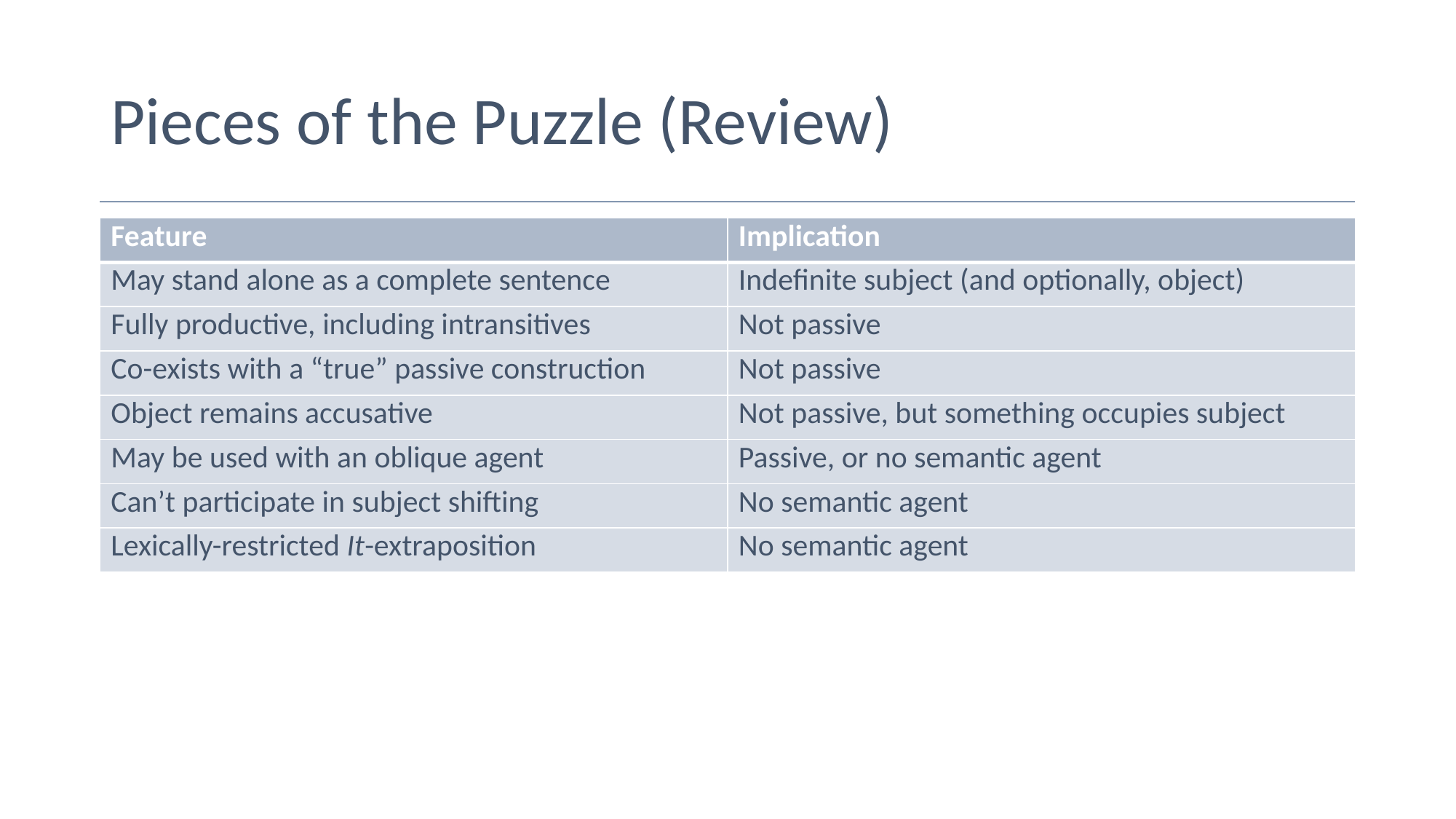

# Pieces of the Puzzle (Review)
| Feature | Implication |
| --- | --- |
| May stand alone as a complete sentence | Indefinite subject (and optionally, object) |
| Fully productive, including intransitives | Not passive |
| Co-exists with a “true” passive construction | Not passive |
| Object remains accusative | Not passive, but something occupies subject |
| May be used with an oblique agent | Passive, or no semantic agent |
| Can’t participate in subject shifting | No semantic agent |
| Lexically-restricted It-extraposition | No semantic agent |